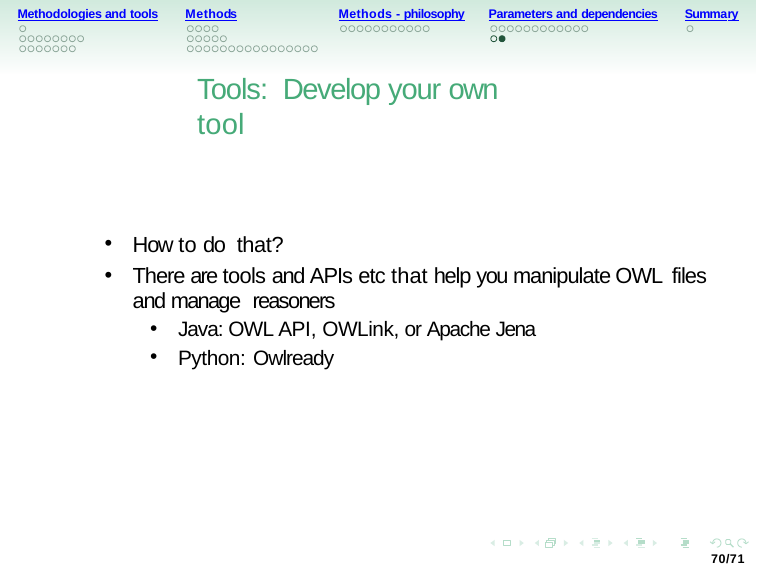

Methodologies and tools
Methods
Methods - philosophy
Parameters and dependencies
Summary

Tools:  Develop your own  tool
How to do  that?
There are tools and APIs etc that help you manipulate OWL  files and manage  reasoners
Java: OWL API, OWLink, or Apache Jena
Python: Owlready

70/71